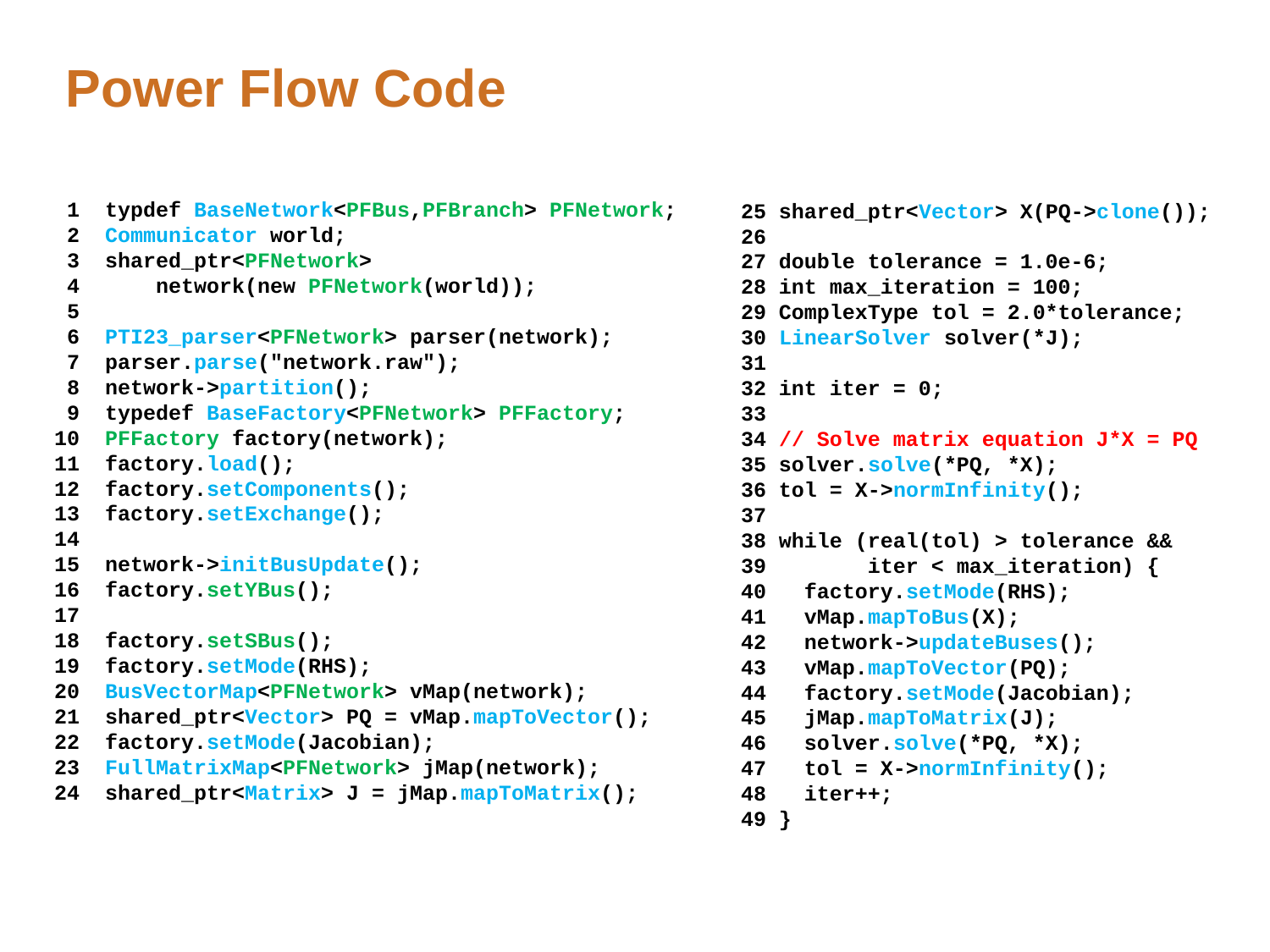

# Power Flow Code
 1  typdef BaseNetwork<PFBus,PFBranch> PFNetwork;
 2  Communicator world;
 3  shared_ptr<PFNetwork>
 4      network(new PFNetwork(world));
 5
 6  PTI23_parser<PFNetwork> parser(network);
 7  parser.parse("network.raw");
 8  network->partition();
 9  typedef BaseFactory<PFNetwork> PFFactory;
10  PFFactory factory(network);
11  factory.load();
12  factory.setComponents();
13  factory.setExchange();
14
15  network->initBusUpdate();
16  factory.setYBus();
17
18  factory.setSBus();
19  factory.setMode(RHS);
20  BusVectorMap<PFNetwork> vMap(network);
21  shared_ptr<Vector> PQ = vMap.mapToVector();
22  factory.setMode(Jacobian);
23  FullMatrixMap<PFNetwork> jMap(network);
24  shared_ptr<Matrix> J = jMap.mapToMatrix();

25 shared_ptr<Vector> X(PQ->clone());
26
27 double tolerance = 1.0e-6;
28 int max_iteration = 100;
29 ComplexType tol = 2.0*tolerance;
30 LinearSolver solver(*J);
31
32 int iter = 0;
33
34 // Solve matrix equation J*X = PQ
35 solver.solve(*PQ, *X);
36 tol = X->normInfinity();
37
38 while (real(tol) > tolerance &&
39        iter < max_iteration) {
40   factory.setMode(RHS);
41   vMap.mapToBus(X);
42   network->updateBuses();
43   vMap.mapToVector(PQ);
44   factory.setMode(Jacobian);
45   jMap.mapToMatrix(J);
46   solver.solve(*PQ, *X);
47   tol = X->normInfinity();
48   iter++;
49 }